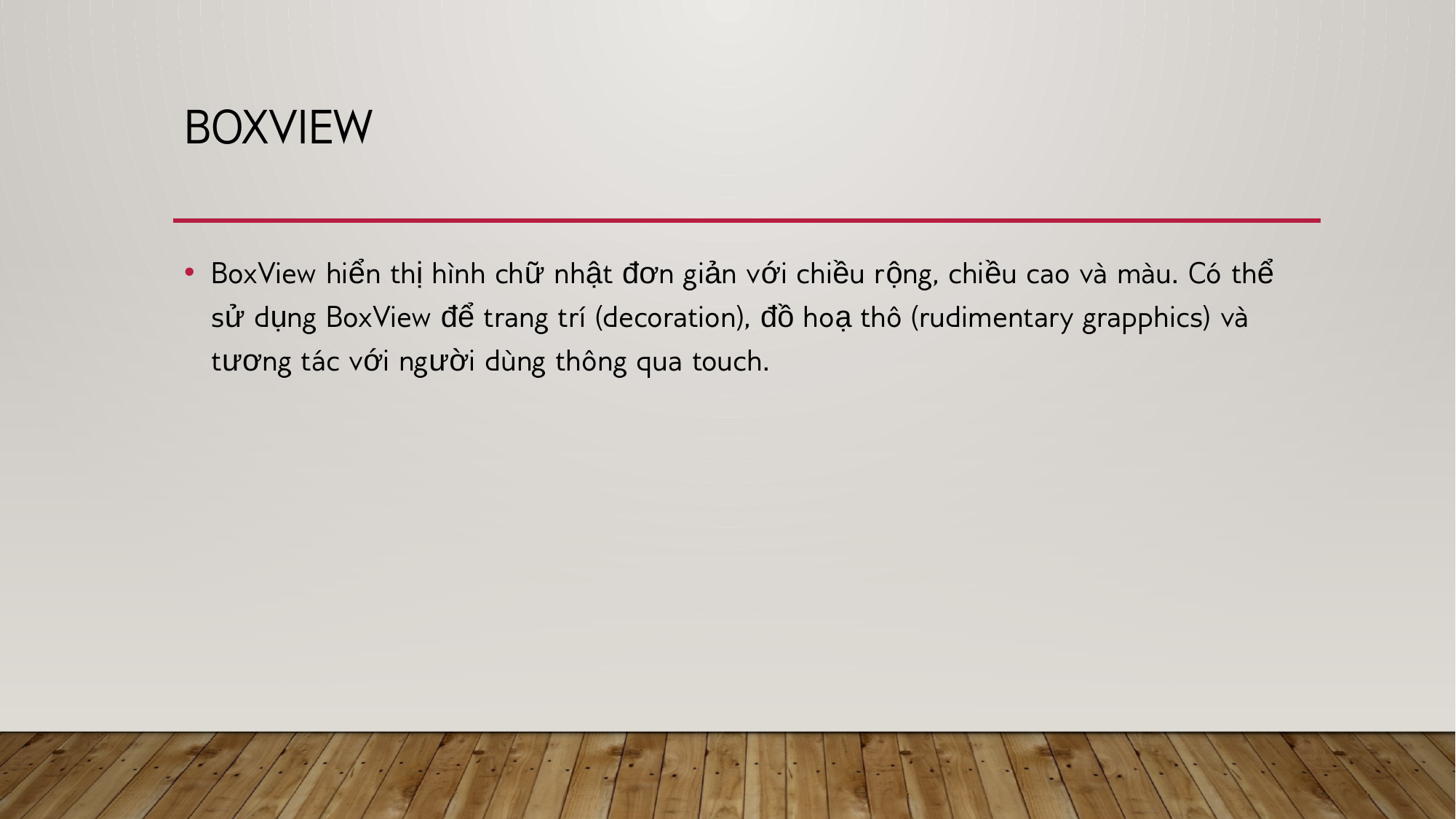

# boxview
BoxView hiển thị hình chữ nhật đơn giản với chiều rộng, chiều cao và màu. Có thể sử dụng BoxView để trang trí (decoration), đồ hoạ thô (rudimentary grapphics) và tương tác với người dùng thông qua touch.